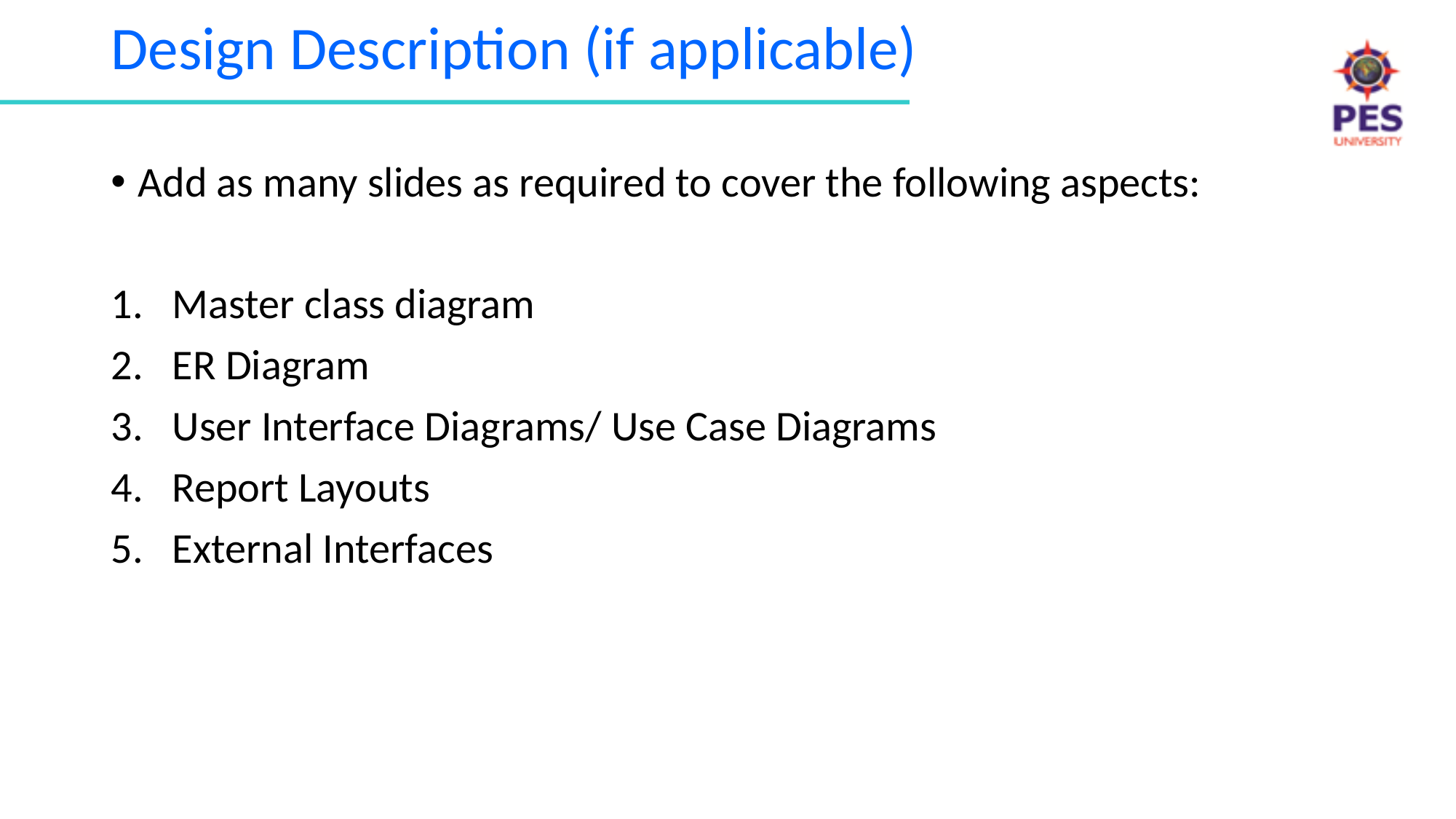

# Design Description (if applicable)

Add as many slides as required to cover the following aspects:

Master class diagram
ER Diagram
User Interface Diagrams/ Use Case Diagrams
Report Layouts
External Interfaces